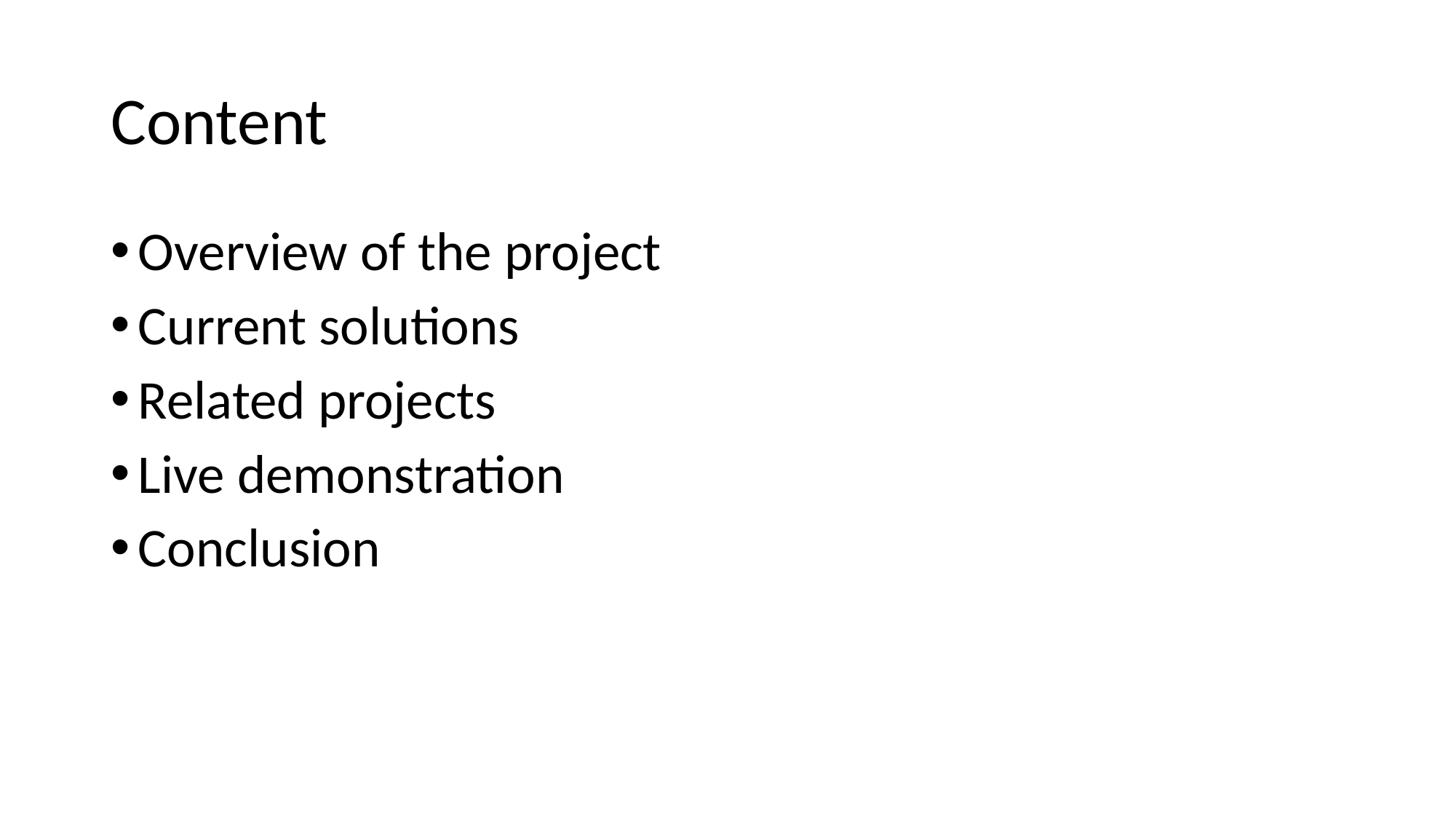

# Content
Overview of the project
Current solutions
Related projects
Live demonstration
Conclusion